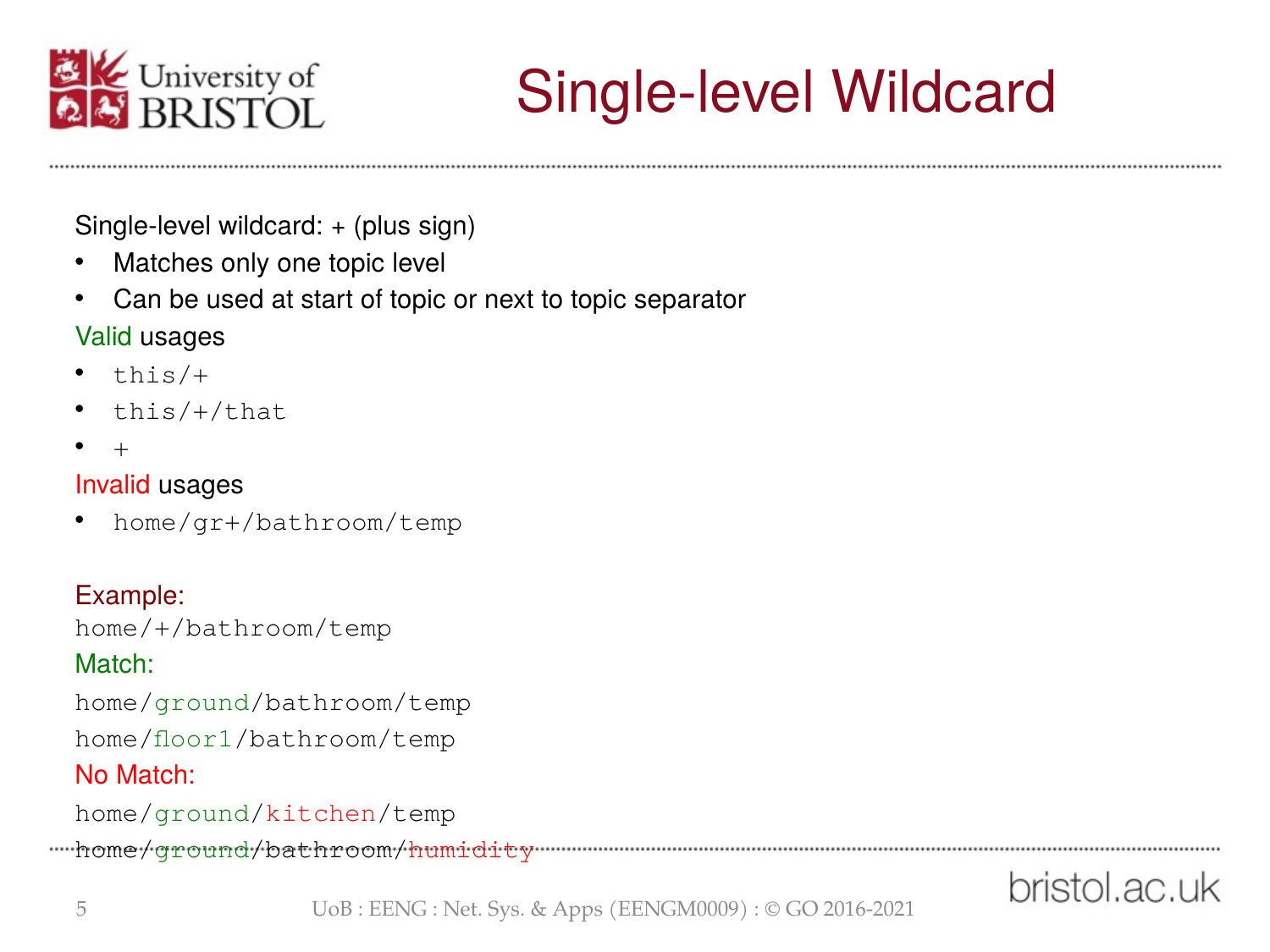

# Single-level Wildcard
Single-level wildcard: + (plus sign)
Matches only one topic level
Can be used at start of topic or next to topic separator
Valid usages
this/+
this/+/that
+
Invalid usages
home/gr+/bathroom/temp

Example:
home/+/bathroom/temp
Match:
home/ground/bathroom/temp
home/floor1/bathroom/temp
No Match:
home/ground/kitchen/temp
home/ground/bathroom/humidity
5
UoB : EENG : Net. Sys. & Apps (EENGM0009) : © GO 2016-2021